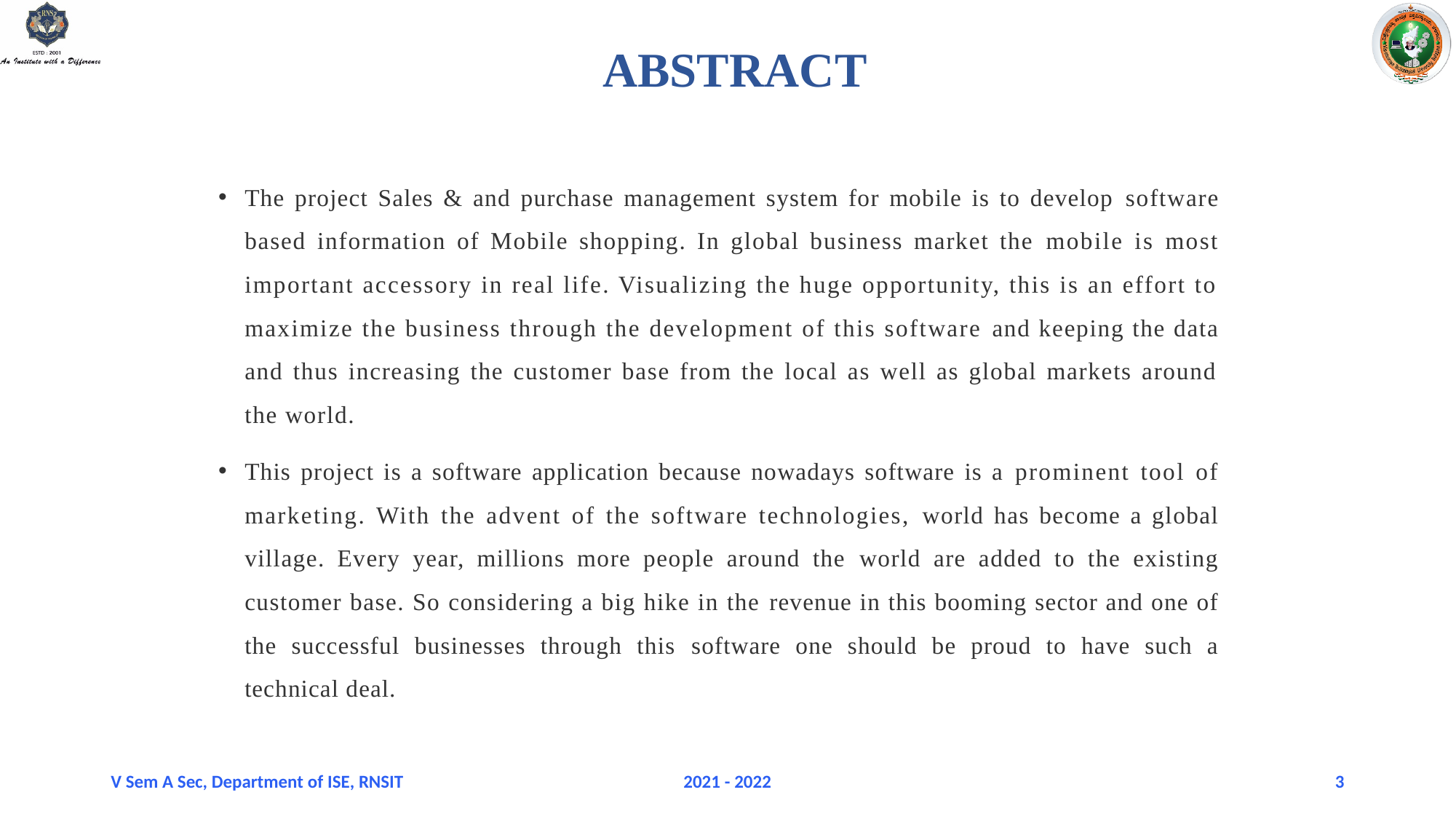

# ABSTRACT
The project Sales & and purchase management system for mobile is to develop software based information of Mobile shopping. In global business market the mobile is most important accessory in real life. Visualizing the huge opportunity, this is an effort to maximize the business through the development of this software and keeping the data and thus increasing the customer base from the local as well as global markets around the world.
This project is a software application because nowadays software is a prominent tool of marketing. With the advent of the software technologies, world has become a global village. Every year, millions more people around the world are added to the existing customer base. So considering a big hike in the revenue in this booming sector and one of the successful businesses through this software one should be proud to have such a technical deal.

V Sem A Sec, Department of ISE, RNSIT
2021 - 2022
3